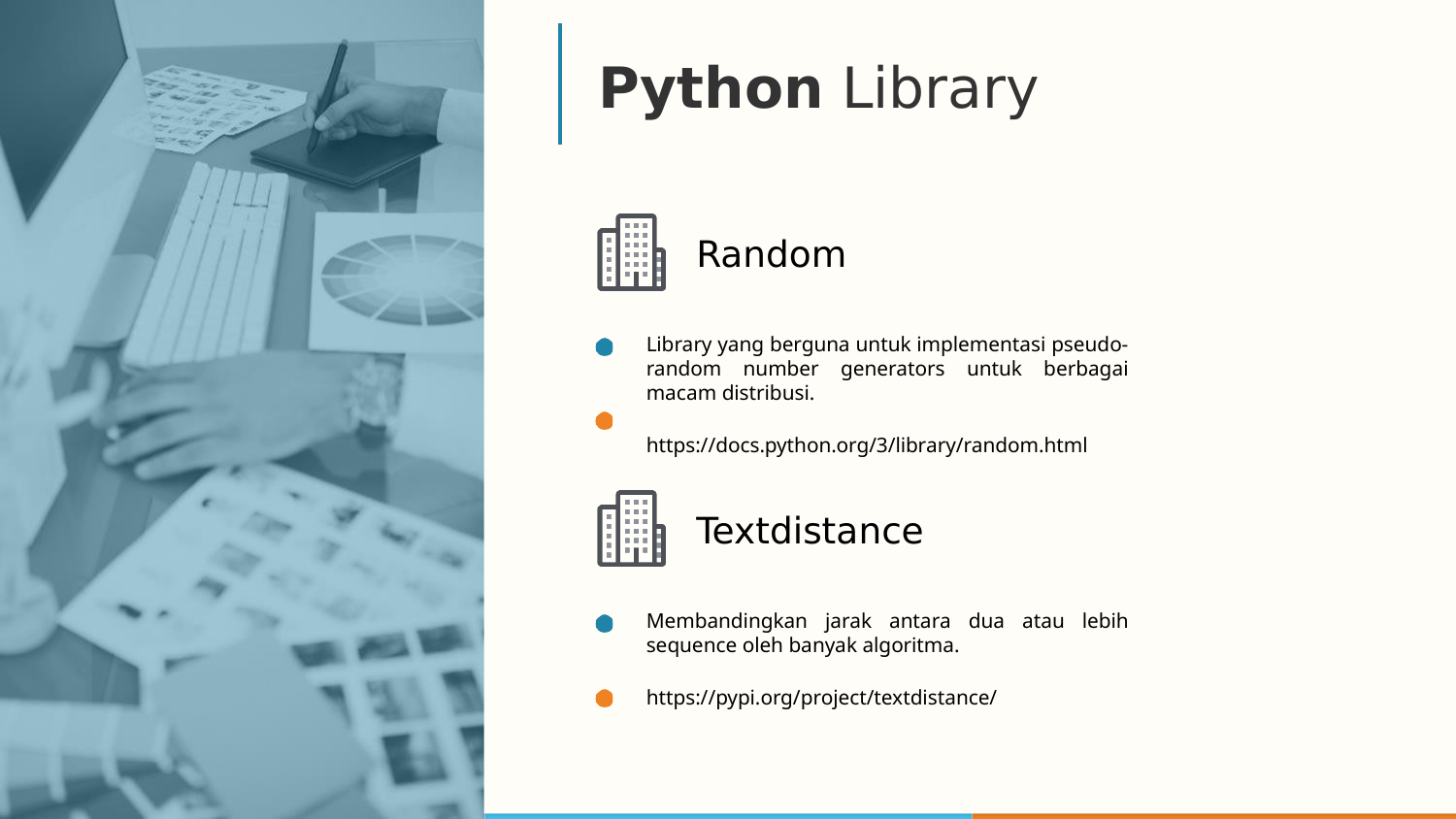

24

Python Library

Random
Library yang berguna untuk implementasi pseudo-random number generators untuk berbagai macam distribusi.

https://docs.python.org/3/library/random.html

Textdistance
Membandingkan jarak antara dua atau lebih sequence oleh banyak algoritma.

https://pypi.org/project/textdistance/